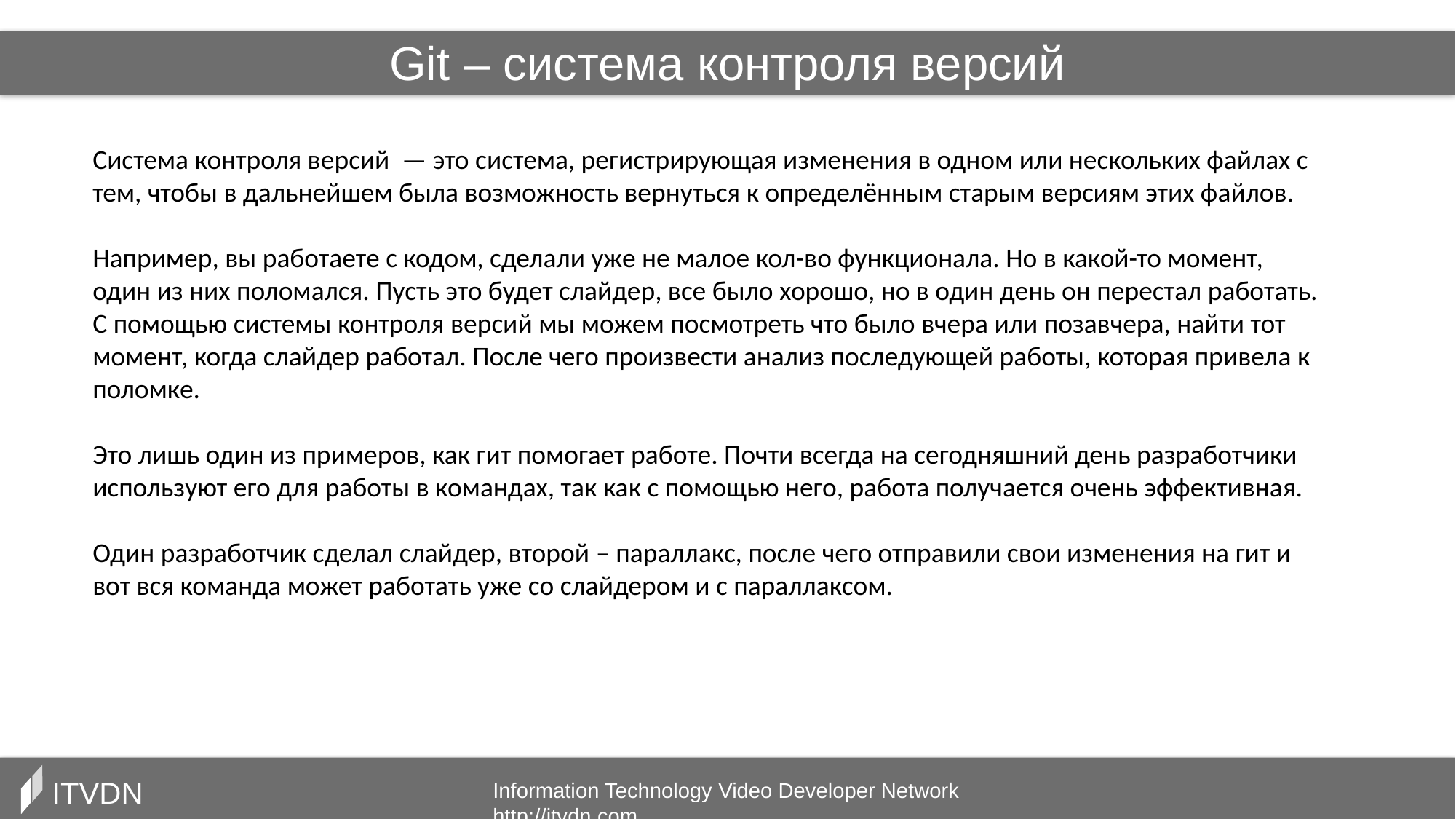

Git – система контроля версий

Система контроля версий  — это система, регистрирующая изменения в одном или нескольких файлах с тем, чтобы в дальнейшем была возможность вернуться к определённым старым версиям этих файлов.

Например, вы работаете с кодом, сделали уже не малое кол-во функционала. Но в какой-то момент, один из них поломался. Пусть это будет слайдер, все было хорошо, но в один день он перестал работать.
С помощью системы контроля версий мы можем посмотреть что было вчера или позавчера, найти тот момент, когда слайдер работал. После чего произвести анализ последующей работы, которая привела к поломке.

Это лишь один из примеров, как гит помогает работе. Почти всегда на сегодняшний день разработчики используют его для работы в командах, так как с помощью него, работа получается очень эффективная.

Один разработчик сделал слайдер, второй – параллакс, после чего отправили свои изменения на гит и вот вся команда может работать уже со слайдером и с параллаксом.

ITVDN
Information Technology Video Developer Network                                                       http://itvdn.com